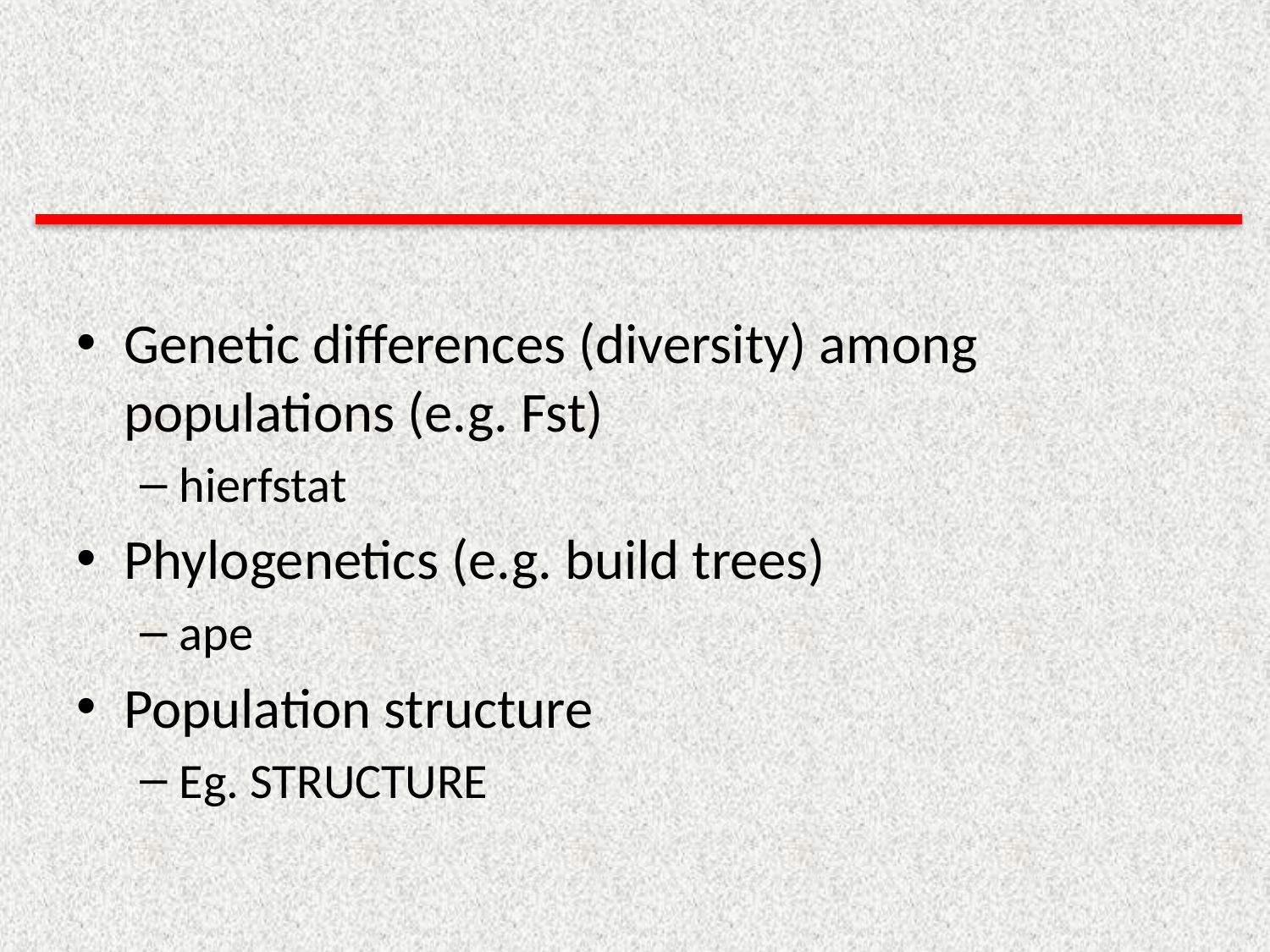

#

Genetic differences (diversity) among populations (e.g. Fst)
hierfstat
Phylogenetics (e.g. build trees)
ape
Population structure
Eg. STRUCTURE